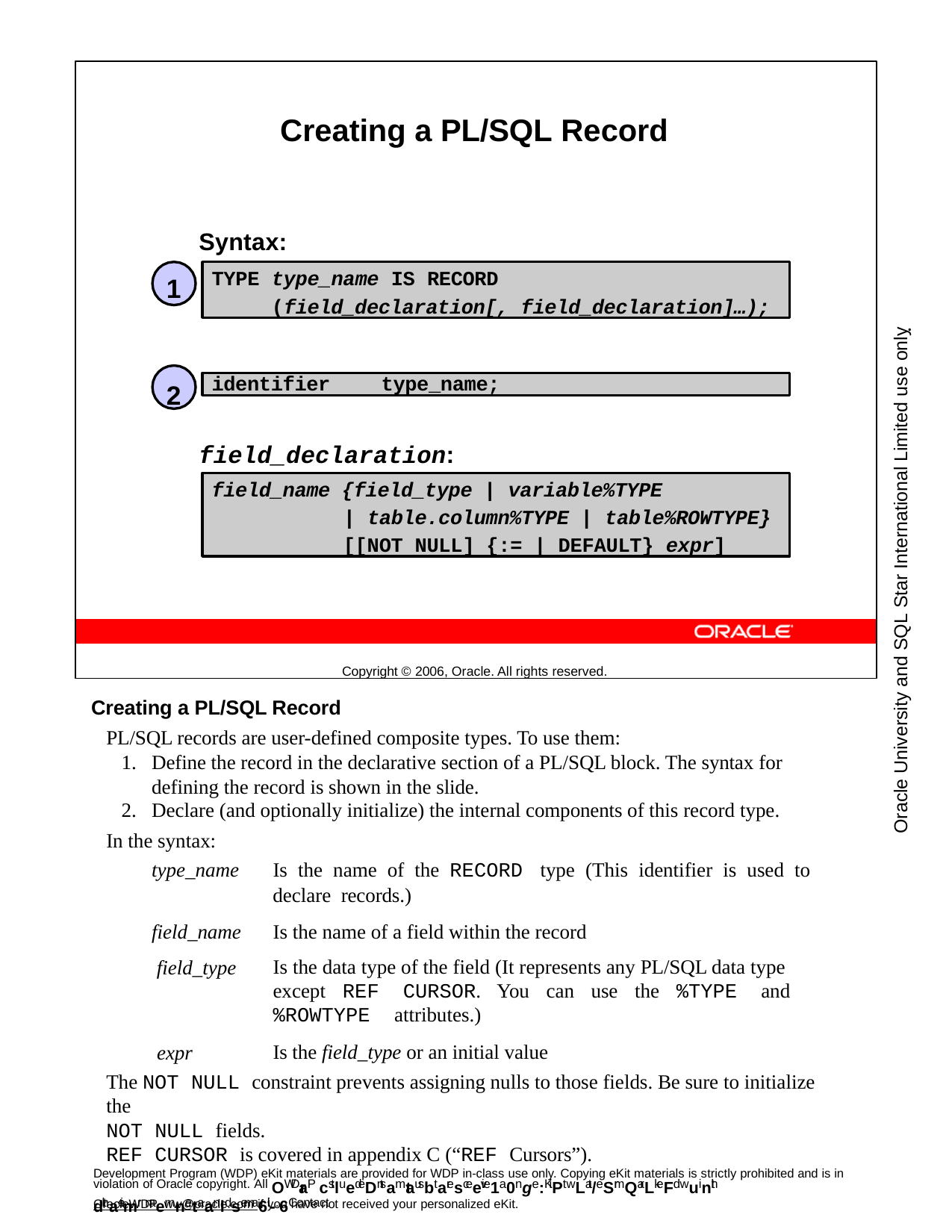

Creating a PL/SQL Record

Syntax:
1

2

field_declaration:

Copyright © 2006, Oracle. All rights reserved.

TYPE type_name IS RECORD
(field_declaration[, field_declaration]…);
Oracle University and SQL Star International Limited use onlyฺ

identifier	type_name;
field_name {field_type | variable%TYPE
| table.column%TYPE | table%ROWTYPE}
[[NOT NULL] {:= | DEFAULT} expr]

Creating a PL/SQL Record
PL/SQL records are user-defined composite types. To use them:
Define the record in the declarative section of a PL/SQL block. The syntax for  defining the record is shown in the slide.
Declare (and optionally initialize) the internal components of this record type.
In the syntax:
type_name
Is the name of the RECORD type (This identifier is used to declare  records.)
Is the name of a field within the record
Is the data type of the field (It represents any PL/SQL data type  except REF CURSOR. You can use the %TYPE and %ROWTYPE  attributes.)
Is the field_type or an initial value
field_name  field_type
expr
The NOT NULL constraint prevents assigning nulls to those fields. Be sure to initialize the
NOT NULL fields.
REF CURSOR is covered in appendix C (“REF Cursors”).
Development Program (WDP) eKit materials are provided for WDP in-class use only. Copying eKit materials is strictly prohibited and is in
violation of Oracle copyright. All OWDraP cstluedeDntsamtausbt aresceeive1a0nge:KiPt wLat/eSrmQarLkeFd wuinth dthaeimr naemnetaanldsema6il-. 6Contact
OracleWDP_ww@oracle.com if you have not received your personalized eKit.